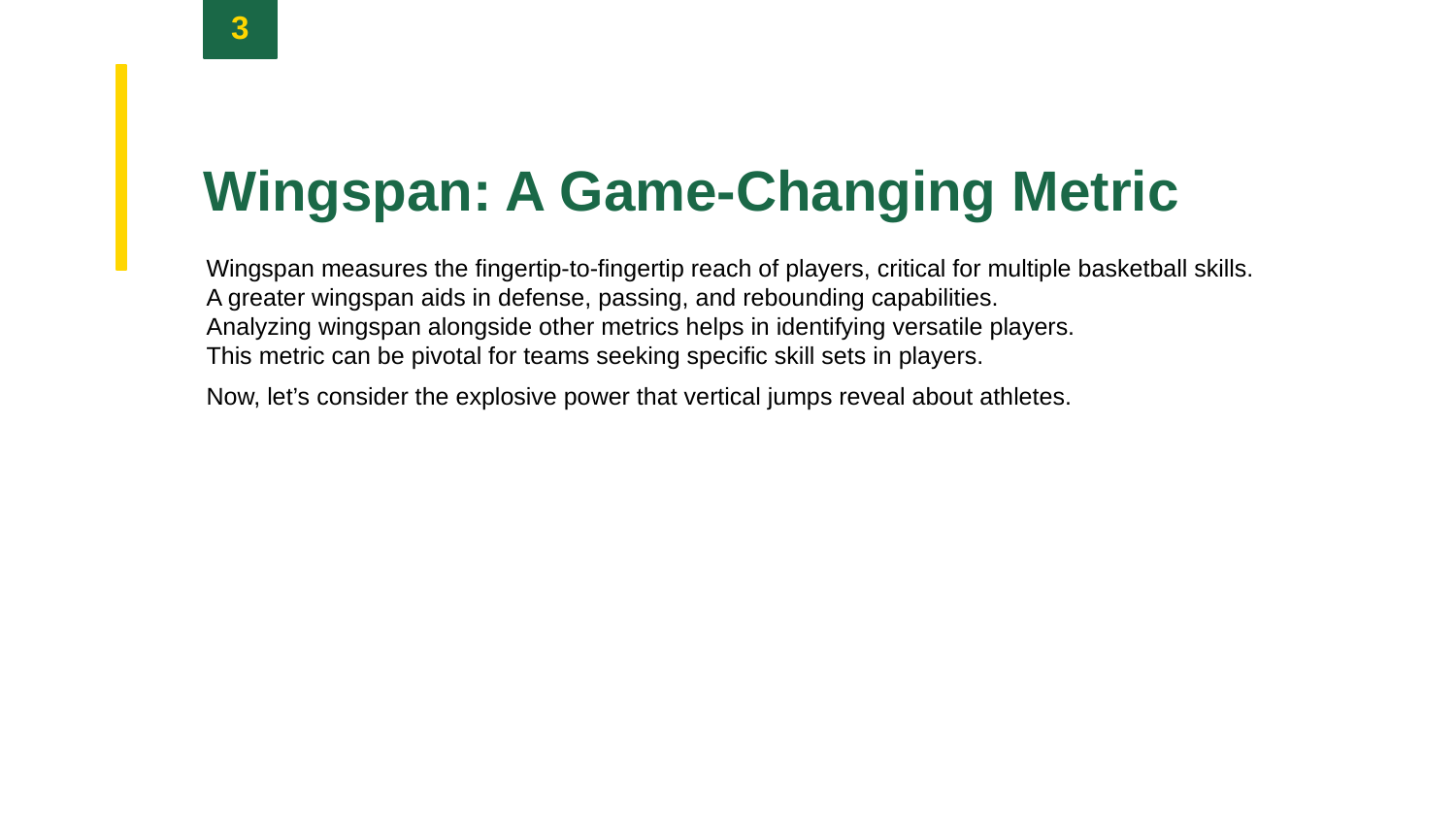

3

Wingspan: A Game-Changing Metric
Wingspan measures the fingertip-to-fingertip reach of players, critical for multiple basketball skills.
A greater wingspan aids in defense, passing, and rebounding capabilities.
Analyzing wingspan alongside other metrics helps in identifying versatile players.
This metric can be pivotal for teams seeking specific skill sets in players.
Now, let’s consider the explosive power that vertical jumps reveal about athletes.